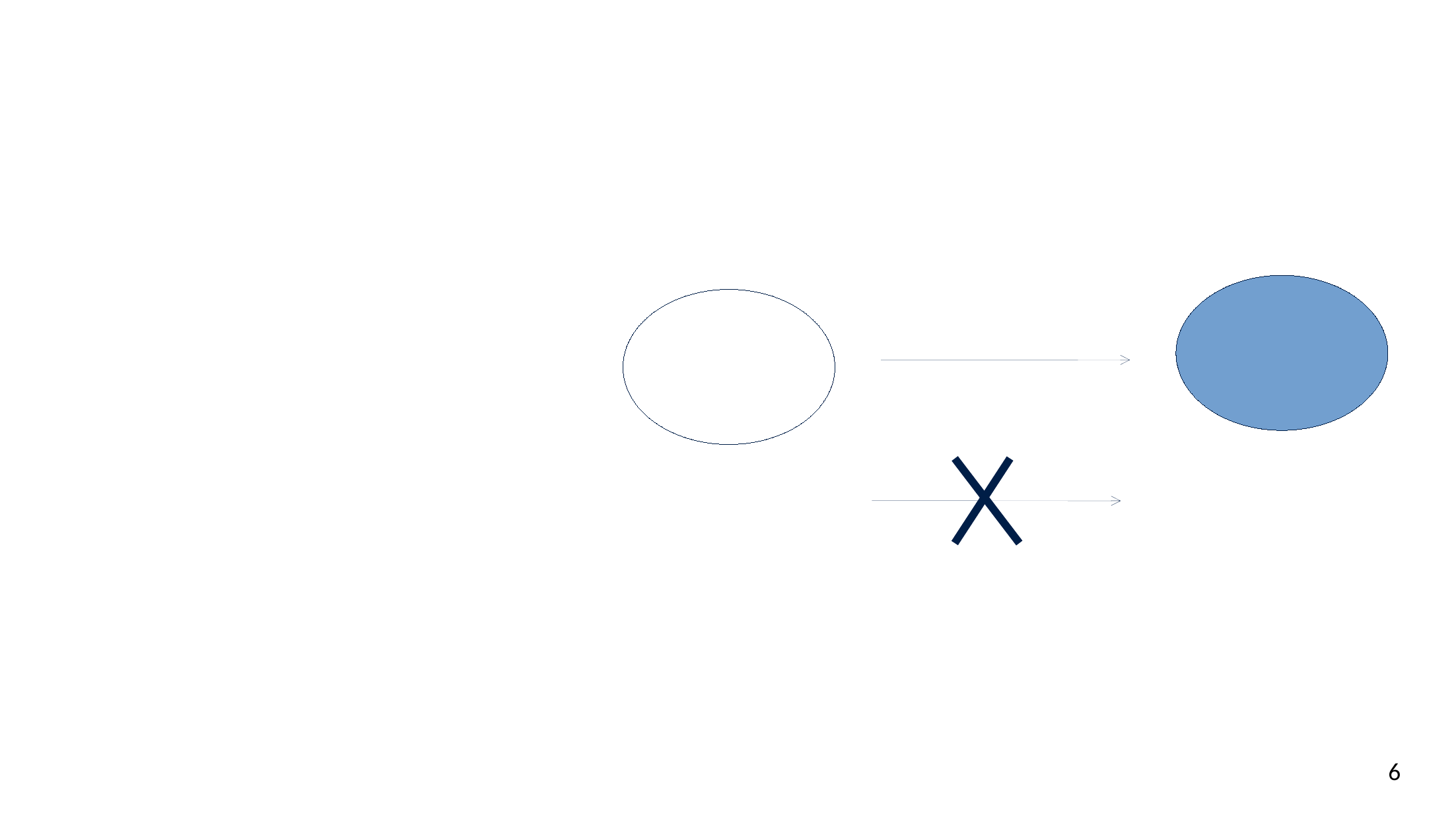

UDP

Проверяется только чек-сумма
Если пакет не доставлен, то приложение должно о пересылке позаботиться само

6